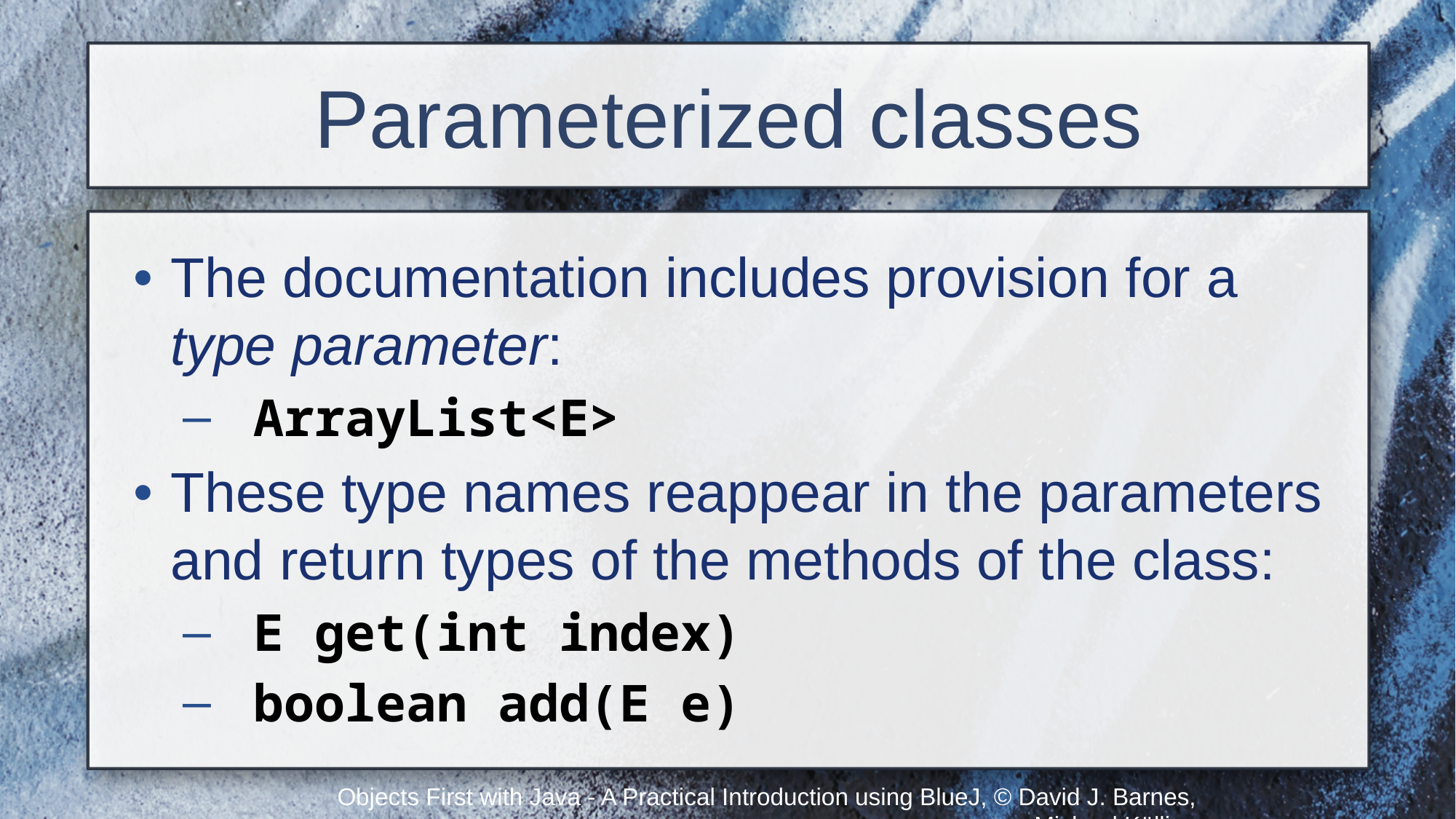

# Parameterized classes
The documentation includes provision for a type parameter:
ArrayList<E>
These type names reappear in the parameters and return types of the methods of the class:
E get(int index)
boolean add(E e)